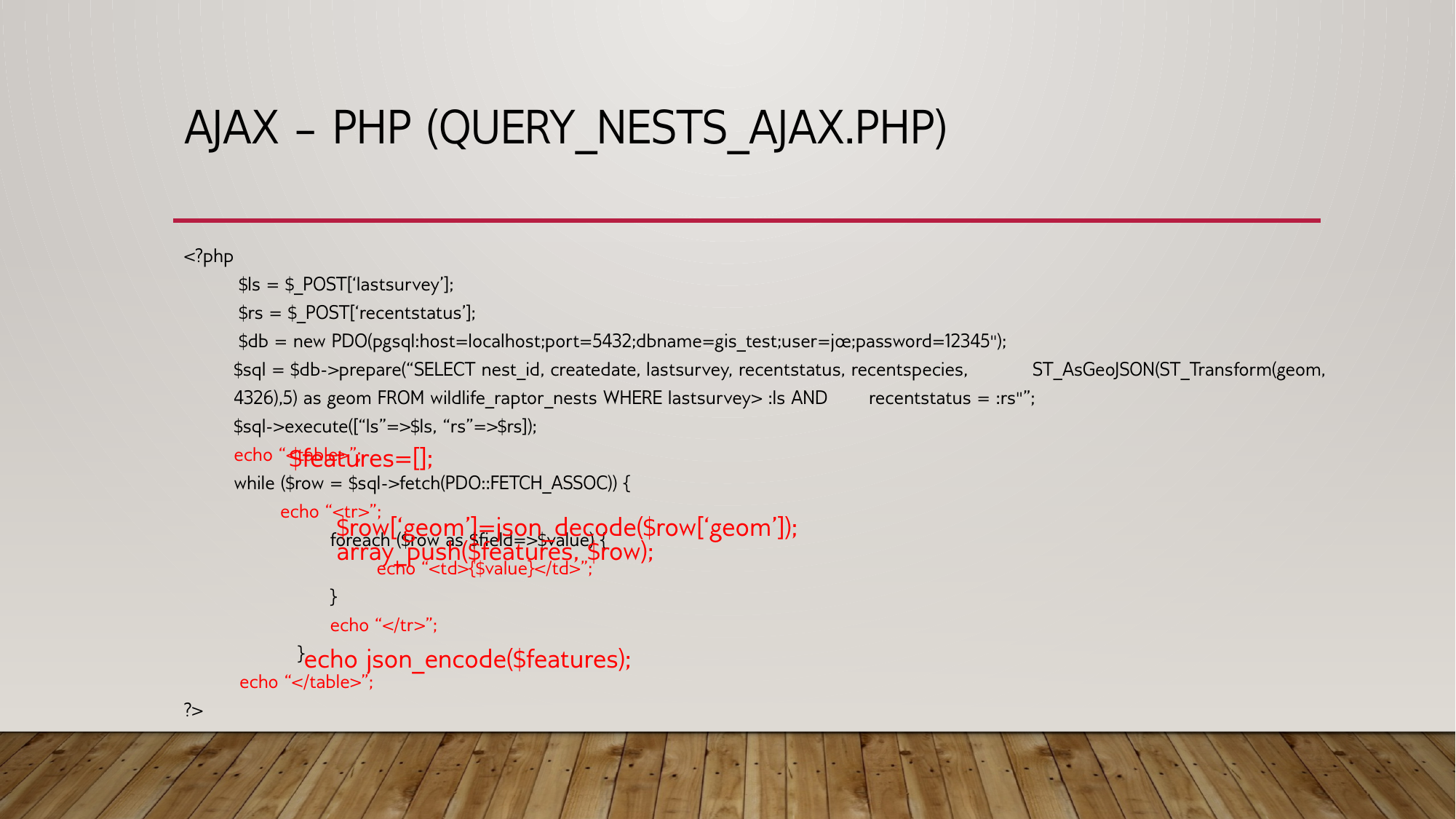

# AJAX – php (QUERY_nestS_ajax.php)
<?php
	$ls = $_POST[‘lastsurvey’];
	$rs = $_POST[‘recentstatus’];
	$db = new PDO(pgsql:host=localhost;port=5432;dbname=gis_test;user=joe;password=12345");
	$sql = $db->prepare(“SELECT nest_id, createdate, lastsurvey, recentstatus, recentspecies, 			      ST_AsGeoJSON(ST_Transform(geom, 4326),5) as geom FROM wildlife_raptor_nests WHERE lastsurvey> :ls AND 	      recentstatus = :rs"”;
	$sql->execute([“ls”=>$ls, “rs”=>$rs]);
	echo “<table>”;
	while ($row = $sql->fetch(PDO::FETCH_ASSOC)) {
	        echo “<tr>”;
        foreach ($row as $field=>$value) {
                echo “<td>{$value}</td>”;
        }
        echo “</tr>”;
           }
	 echo “</table>”;
?>

$features=[];
$row[‘geom’]=json_decode($row[‘geom’]);
array_push($features, $row);
echo json_encode($features);